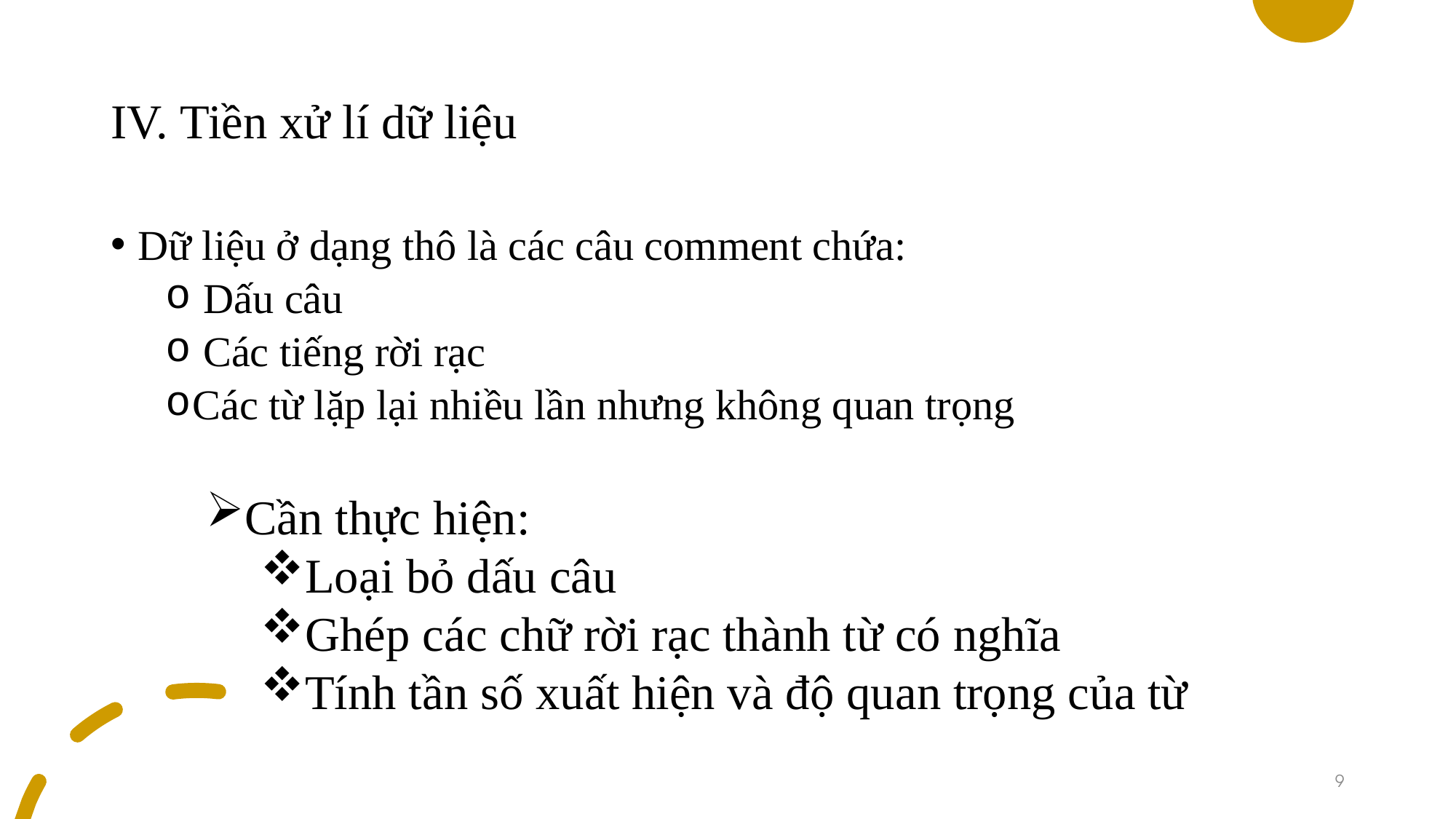

# IV. Tiền xử lí dữ liệu
Dữ liệu ở dạng thô là các câu comment chứa:
 Dấu câu
 Các tiếng rời rạc
Các từ lặp lại nhiều lần nhưng không quan trọng
Cần thực hiện:
Loại bỏ dấu câu
Ghép các chữ rời rạc thành từ có nghĩa
Tính tần số xuất hiện và độ quan trọng của từ
9